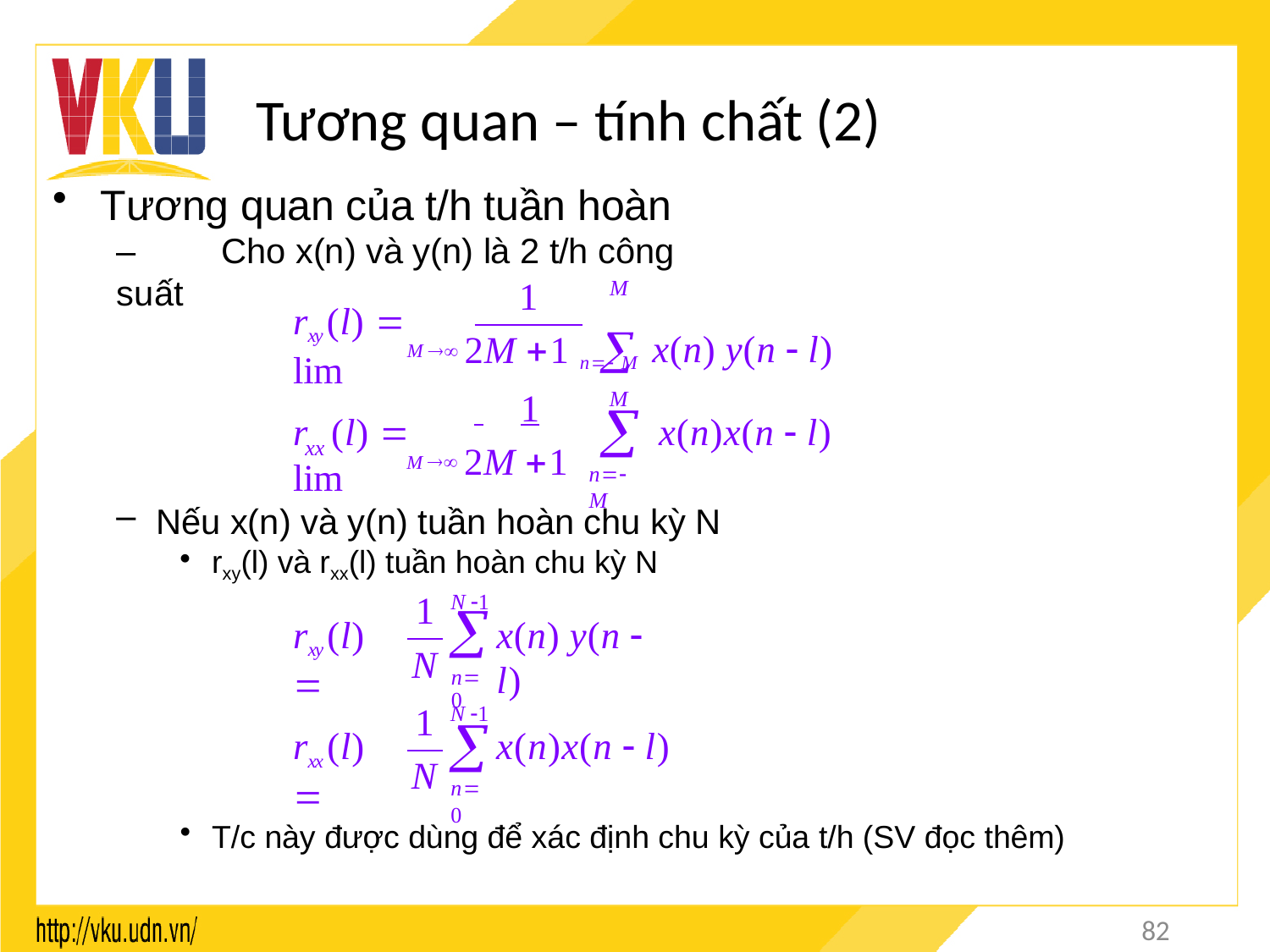

# Tương quan – tính chất (2)
Tương quan của t/h tuần hoàn
–	Cho x(n) và y(n) là 2 t/h công suất
1
M
∑ x(n) y(n − l)
rxy (l) = lim
M →∞ 2M +1 n=− M

 	1
M
∑
r	(l) = lim
x(n)x(n − l)
xx
M →∞ 2M +1
n=− M
Nếu x(n) và y(n) tuần hoàn chu kỳ N
rxy(l) và rxx(l) tuần hoàn chu kỳ N
1
N −1
∑
n=0
rxy (l) =
x(n) y(n − l)
N
1

N −1
∑
rxx (l) =
x(n)x(n − l)
N

n=0
T/c này được dùng để xác định chu kỳ của t/h (SV đọc thêm)
82